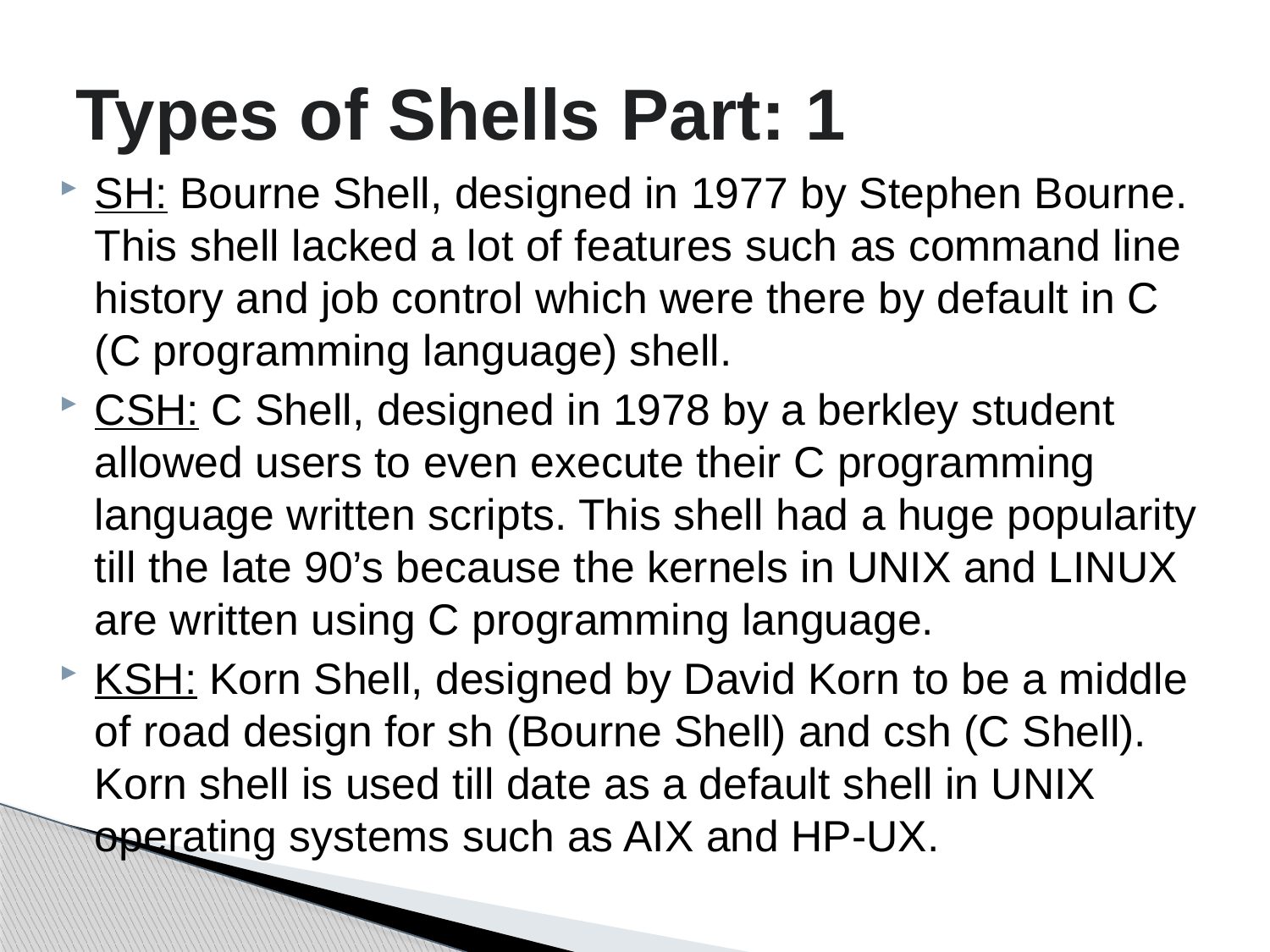

# Types of Shells Part: 1
SH: Bourne Shell, designed in 1977 by Stephen Bourne. This shell lacked a lot of features such as command line history and job control which were there by default in C (C programming language) shell.
CSH: C Shell, designed in 1978 by a berkley student allowed users to even execute their C programming language written scripts. This shell had a huge popularity till the late 90’s because the kernels in UNIX and LINUX are written using C programming language.
KSH: Korn Shell, designed by David Korn to be a middle of road design for sh (Bourne Shell) and csh (C Shell). Korn shell is used till date as a default shell in UNIX operating systems such as AIX and HP-UX.